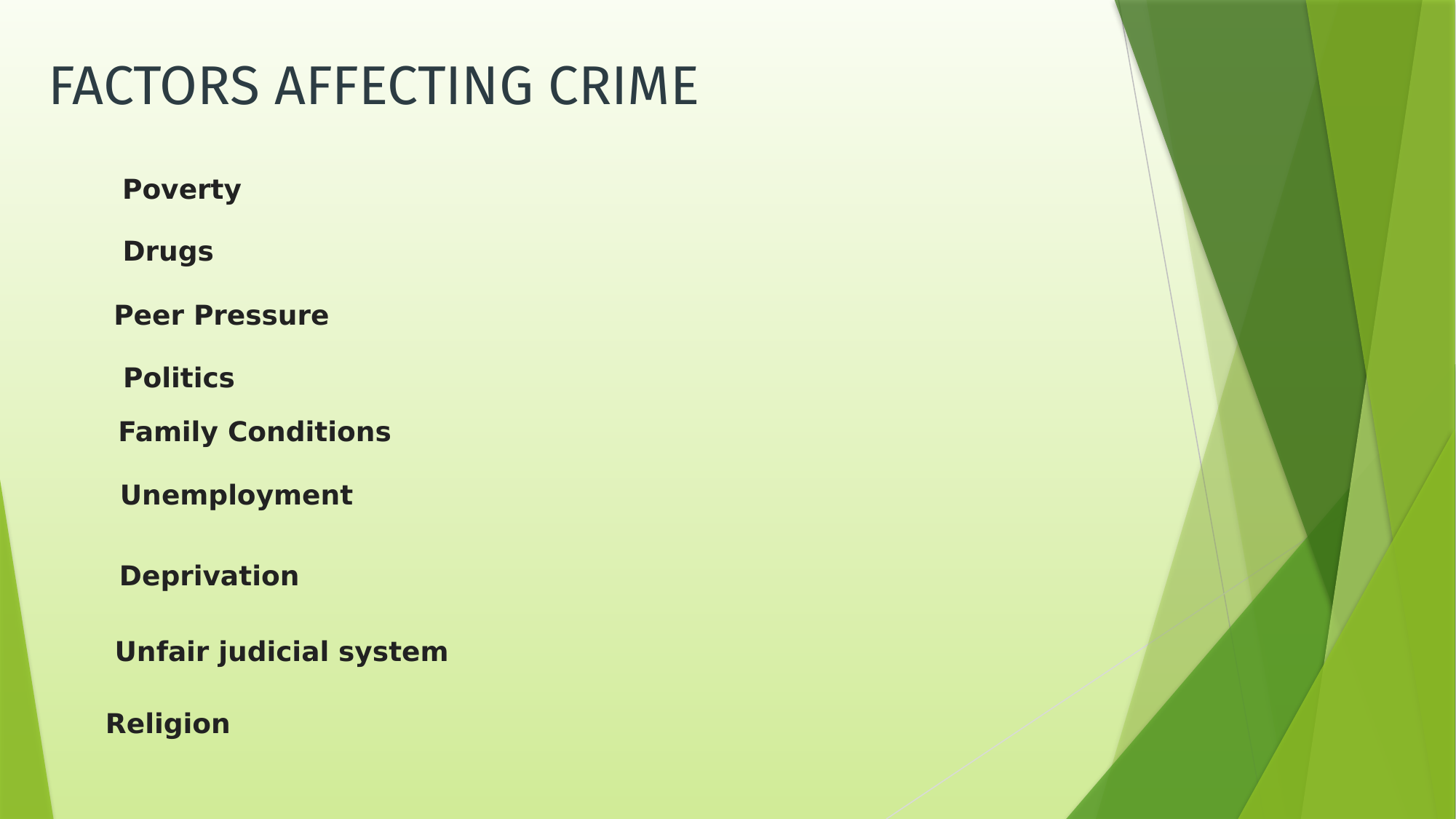

# FACTORS AFFECTING CRIME
      Poverty
  Drugs
     Peer Pressure
 Politics
 Family Conditions
Unemployment
Deprivation
 Unfair judicial system
  Religion